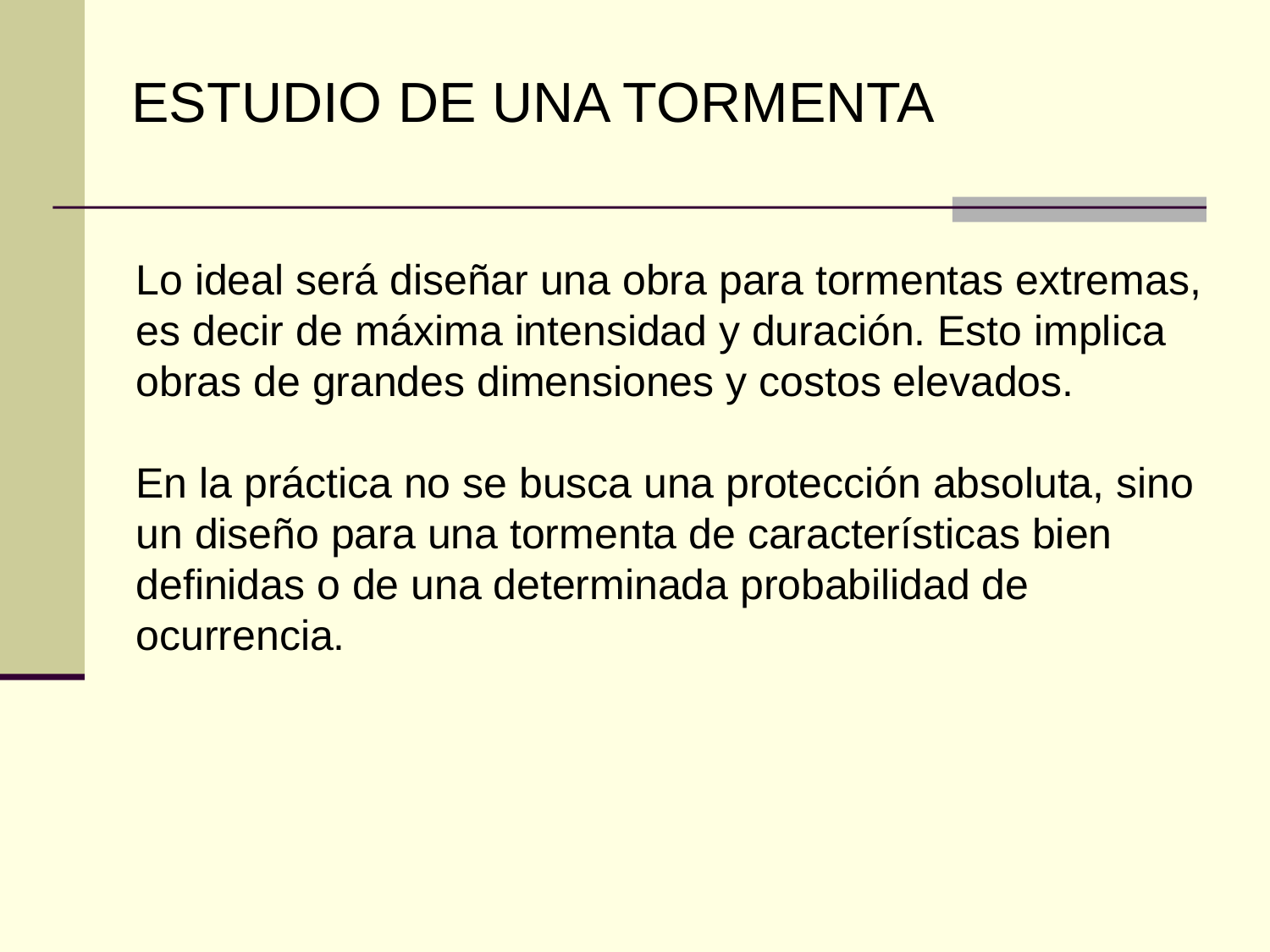

ESTUDIO DE UNA TORMENTA
Lo ideal será diseñar una obra para tormentas extremas,
es decir de máxima intensidad y duración. Esto implica obras de grandes dimensiones y costos elevados.

En la práctica no se busca una protección absoluta, sino un diseño para una tormenta de características bien definidas o de una determinada probabilidad de ocurrencia.